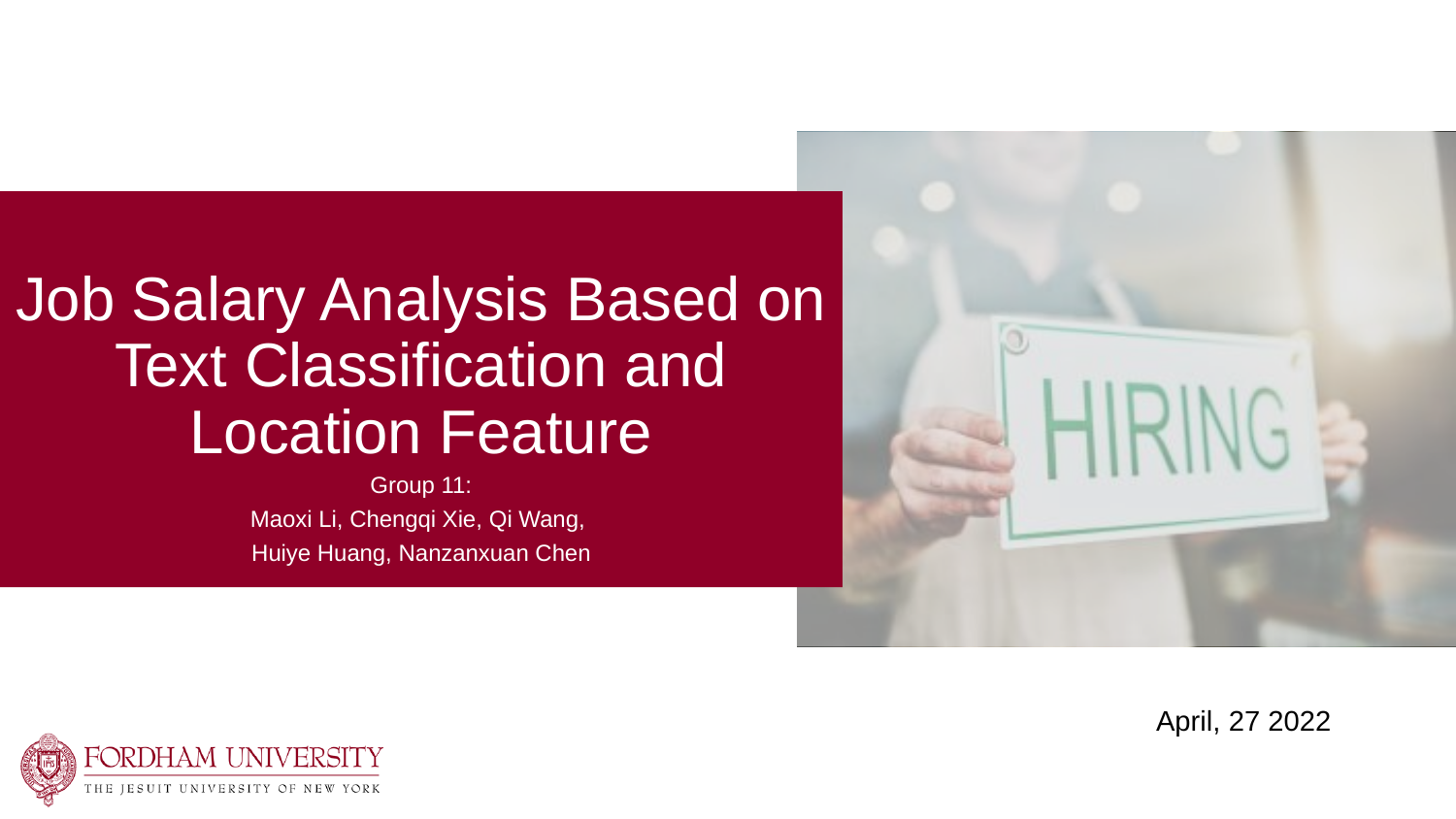

# Job Salary Analysis Based on Text Classification and Location Feature
Group 11:
Maoxi Li, Chengqi Xie, Qi Wang,
Huiye Huang, Nanzanxuan Chen
April, 27 2022